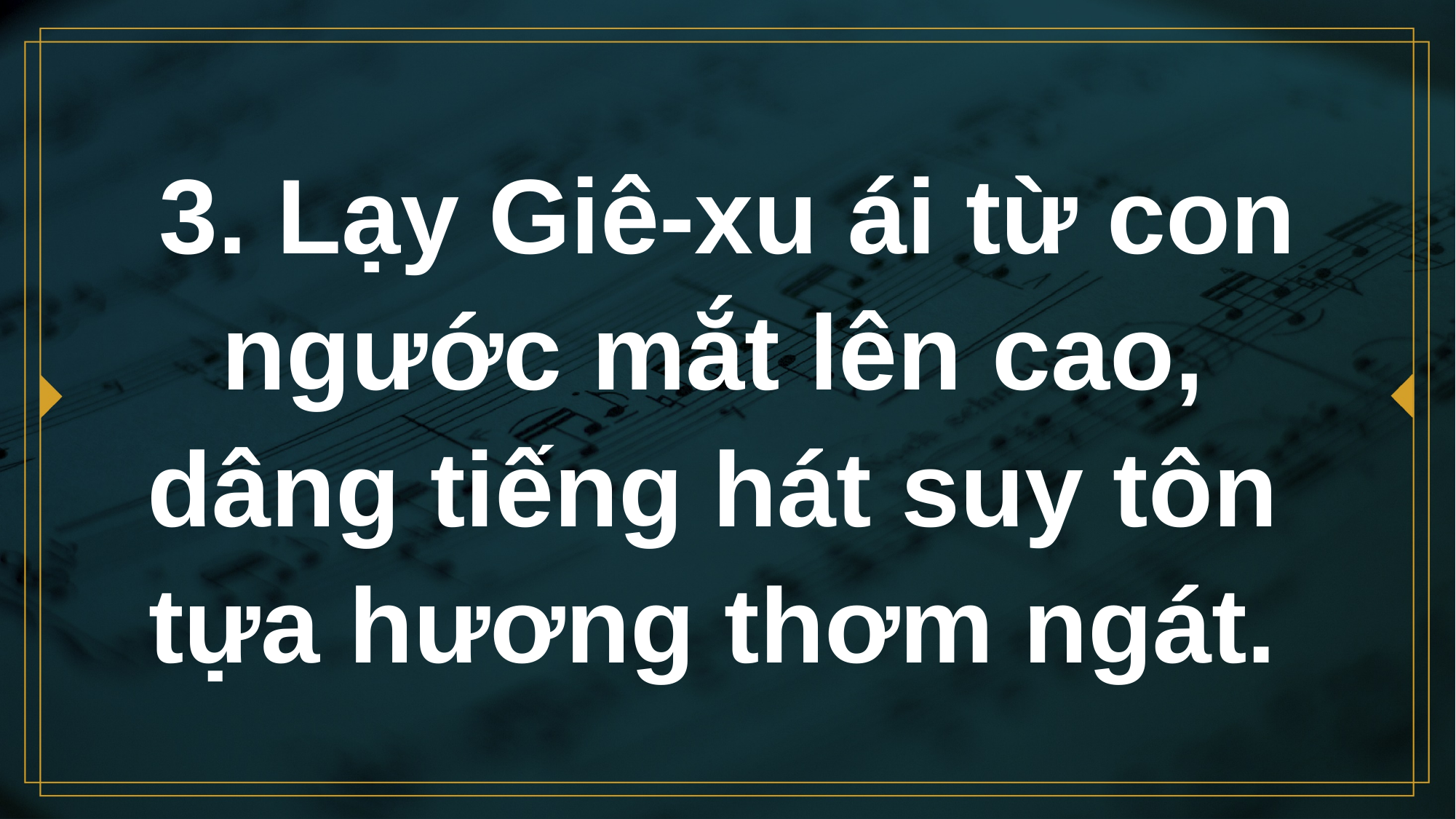

# 3. Lạy Giê-xu ái từ con ngước mắt lên cao, dâng tiếng hát suy tôn tựa hương thơm ngát.